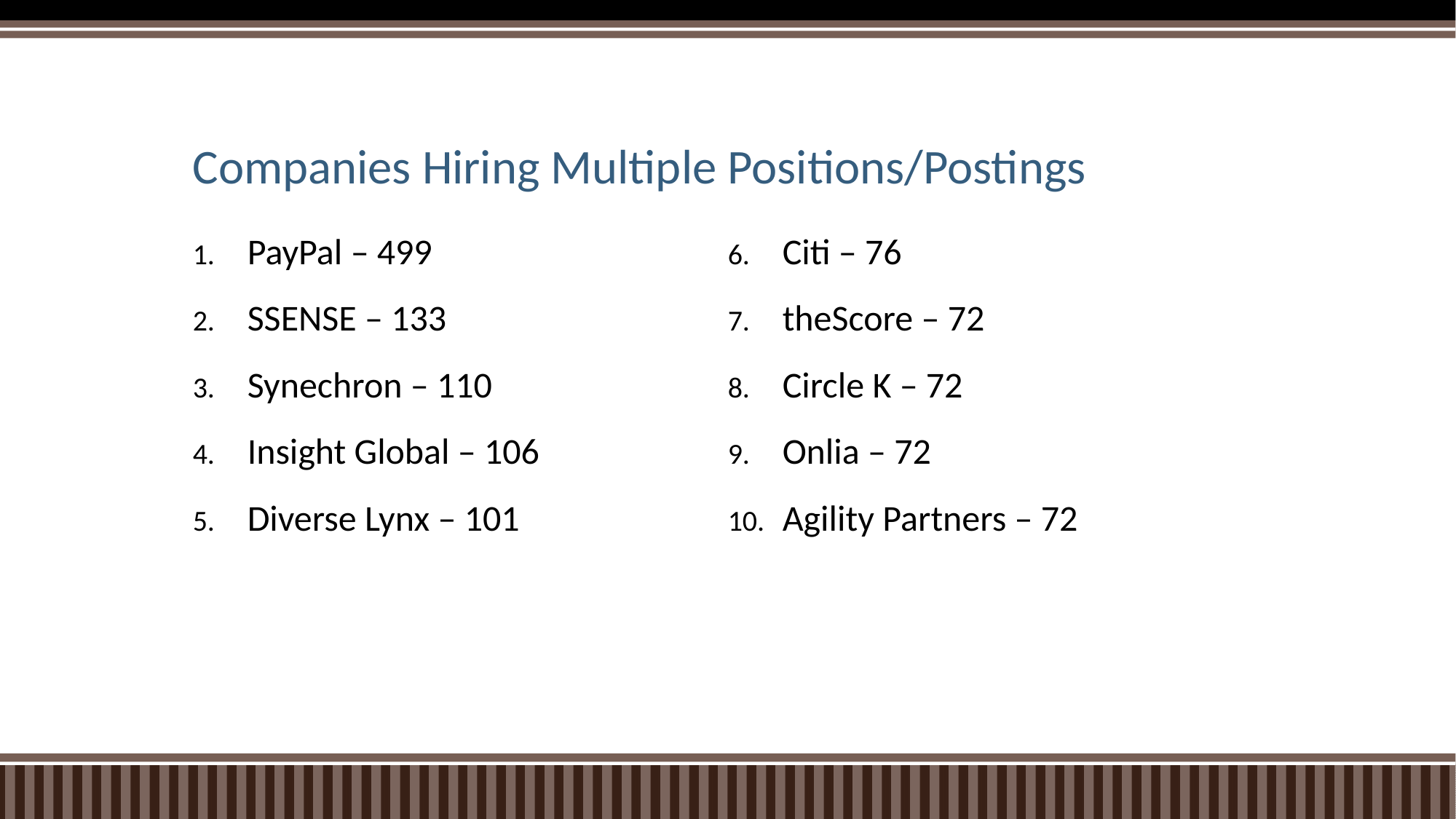

# Companies Hiring Multiple Positions/Postings
PayPal – 499
SSENSE – 133
Synechron – 110
Insight Global – 106
Diverse Lynx – 101

Citi – 76
theScore – 72
Circle K – 72
Onlia – 72
Agility Partners – 72